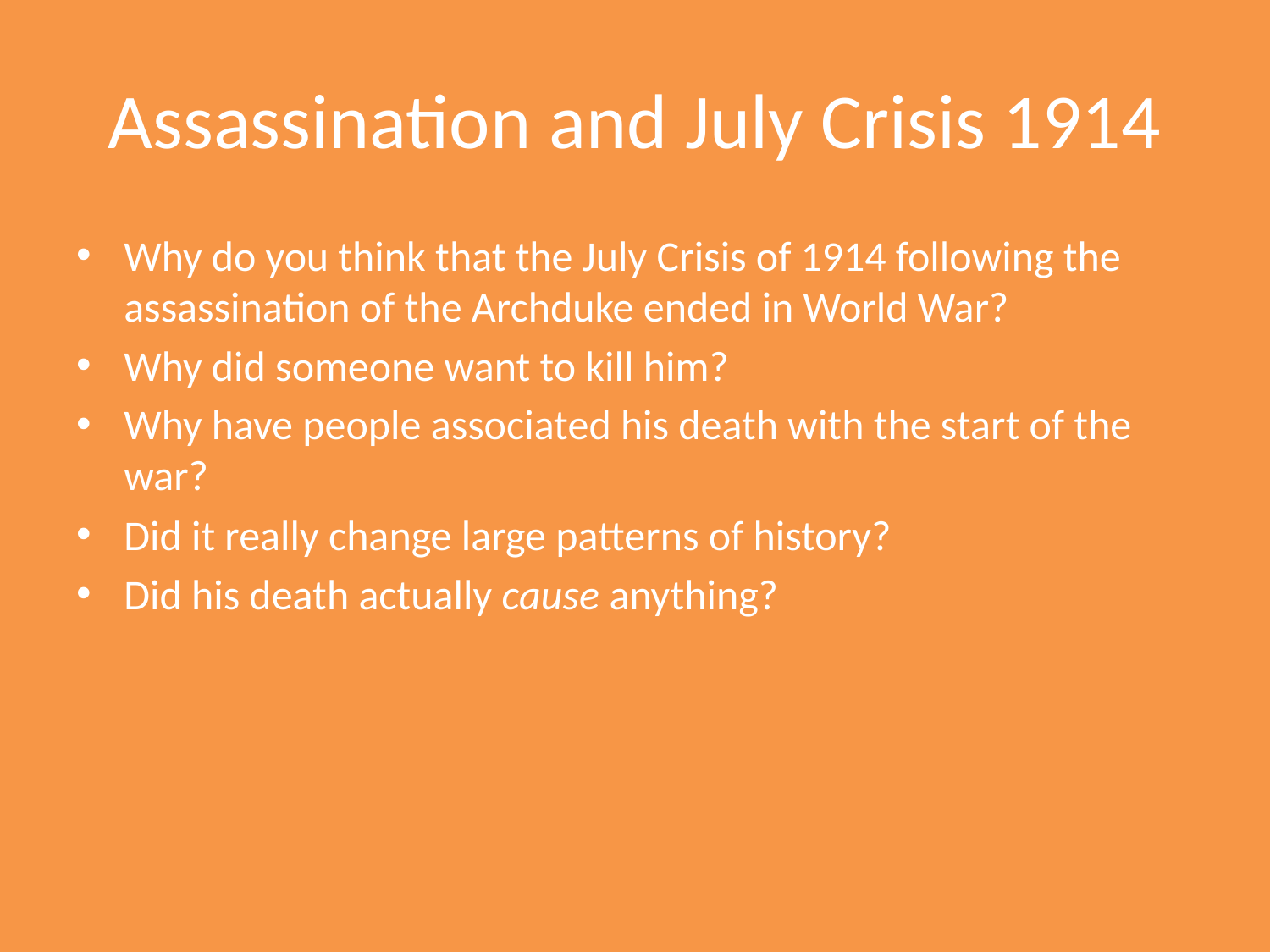

# Assassination and July Crisis 1914
Why do you think that the July Crisis of 1914 following the assassination of the Archduke ended in World War?
Why did someone want to kill him?
Why have people associated his death with the start of the war?
Did it really change large patterns of history?
Did his death actually cause anything?